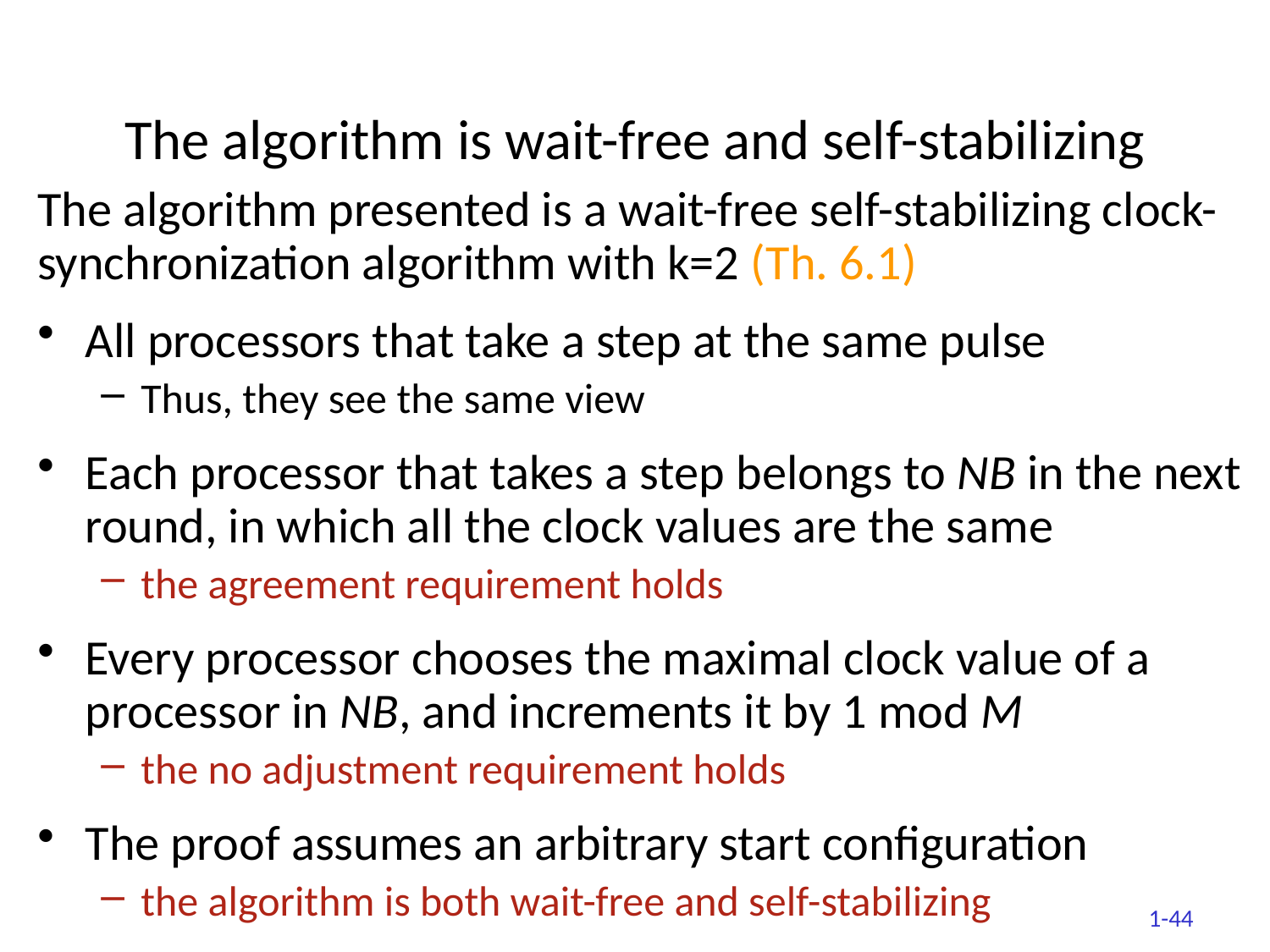

# The algorithm is wait-free and self-stabilizing
The algorithm presented is a wait-free self-stabilizing clock-synchronization algorithm with k=2 (Th. 6.1)
All processors that take a step at the same pulse
Thus, they see the same view
Each processor that takes a step belongs to NB in the next round, in which all the clock values are the same
the agreement requirement holds
Every processor chooses the maximal clock value of a processor in NB, and increments it by 1 mod M
the no adjustment requirement holds
The proof assumes an arbitrary start configuration
the algorithm is both wait-free and self-stabilizing
1-44